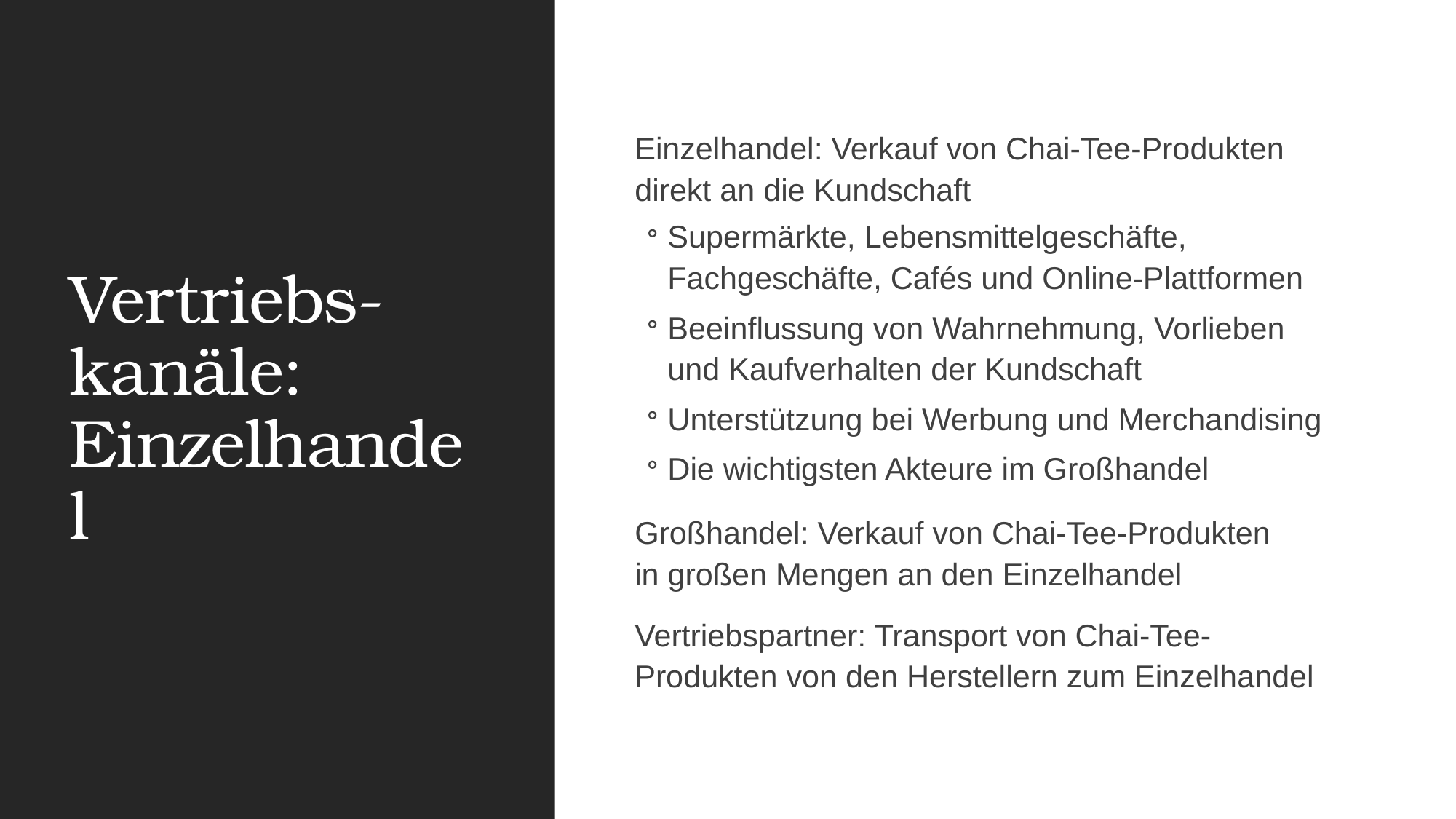

# Vertriebs-kanäle: Einzelhandel
Einzelhandel: Verkauf von Chai-Tee-Produkten direkt an die Kundschaft
Supermärkte, Lebensmittelgeschäfte, Fachgeschäfte, Cafés und Online-Plattformen
Beeinflussung von Wahrnehmung, Vorlieben und Kaufverhalten der Kundschaft
Unterstützung bei Werbung und Merchandising
Die wichtigsten Akteure im Großhandel
Großhandel: Verkauf von Chai-Tee-Produkten
in großen Mengen an den Einzelhandel
Vertriebspartner: Transport von Chai-Tee-Produkten von den Herstellern zum Einzelhandel